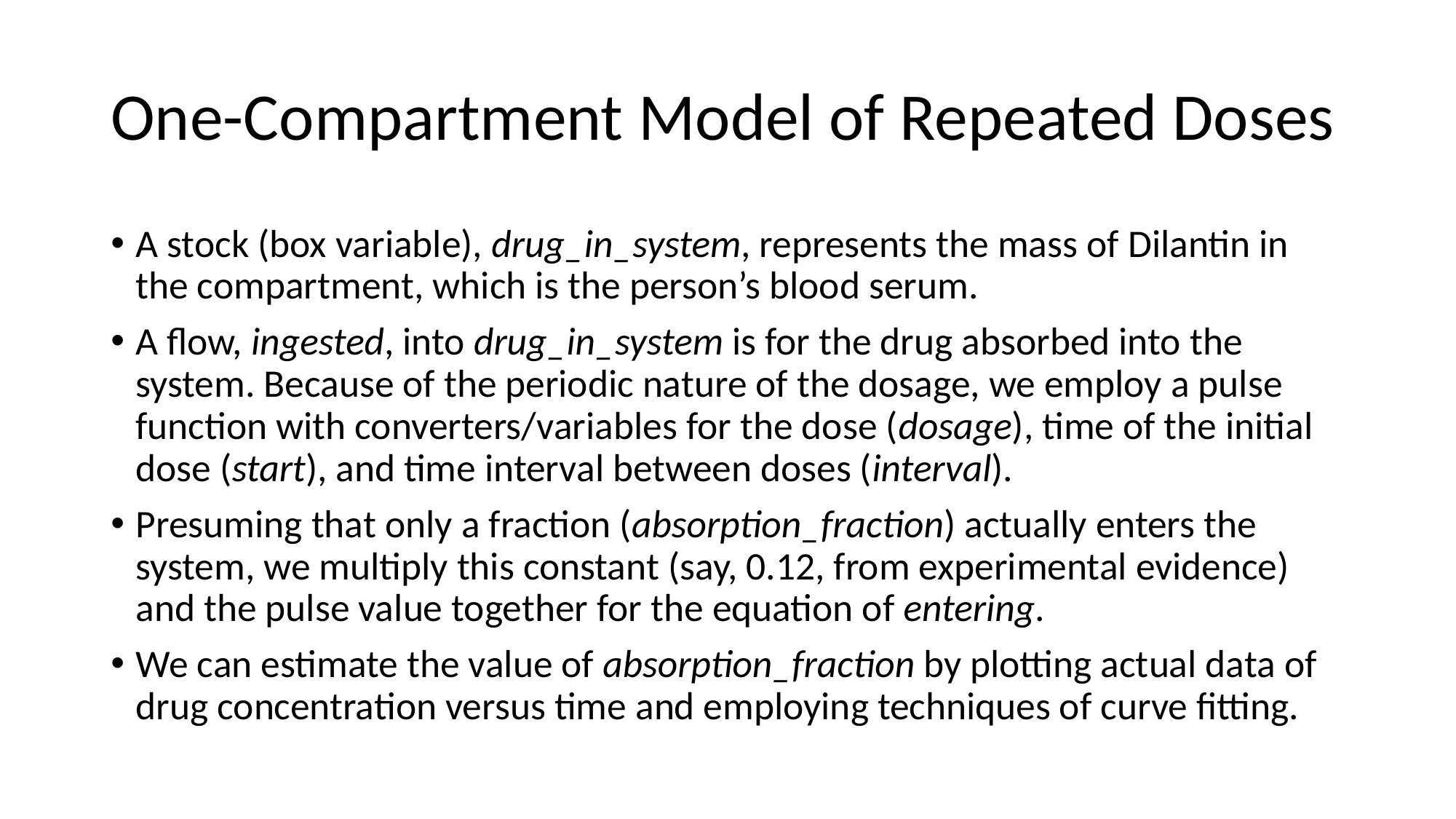

One-Compartment Model of Repeated Doses
A stock (box variable), drug_in_system, represents the mass of Dilantin in the compartment, which is the person’s blood serum.
A flow, ingested, into drug_in_system is for the drug absorbed into the system. Because of the periodic nature of the dosage, we employ a pulse function with converters/variables for the dose (dosage), time of the initial dose (start), and time interval between doses (interval).
Presuming that only a fraction (absorption_fraction) actually enters the system, we multiply this constant (say, 0.12, from experimental evidence) and the pulse value together for the equation of entering.
We can estimate the value of absorption_fraction by plotting actual data of drug concentration versus time and employing techniques of curve fitting.